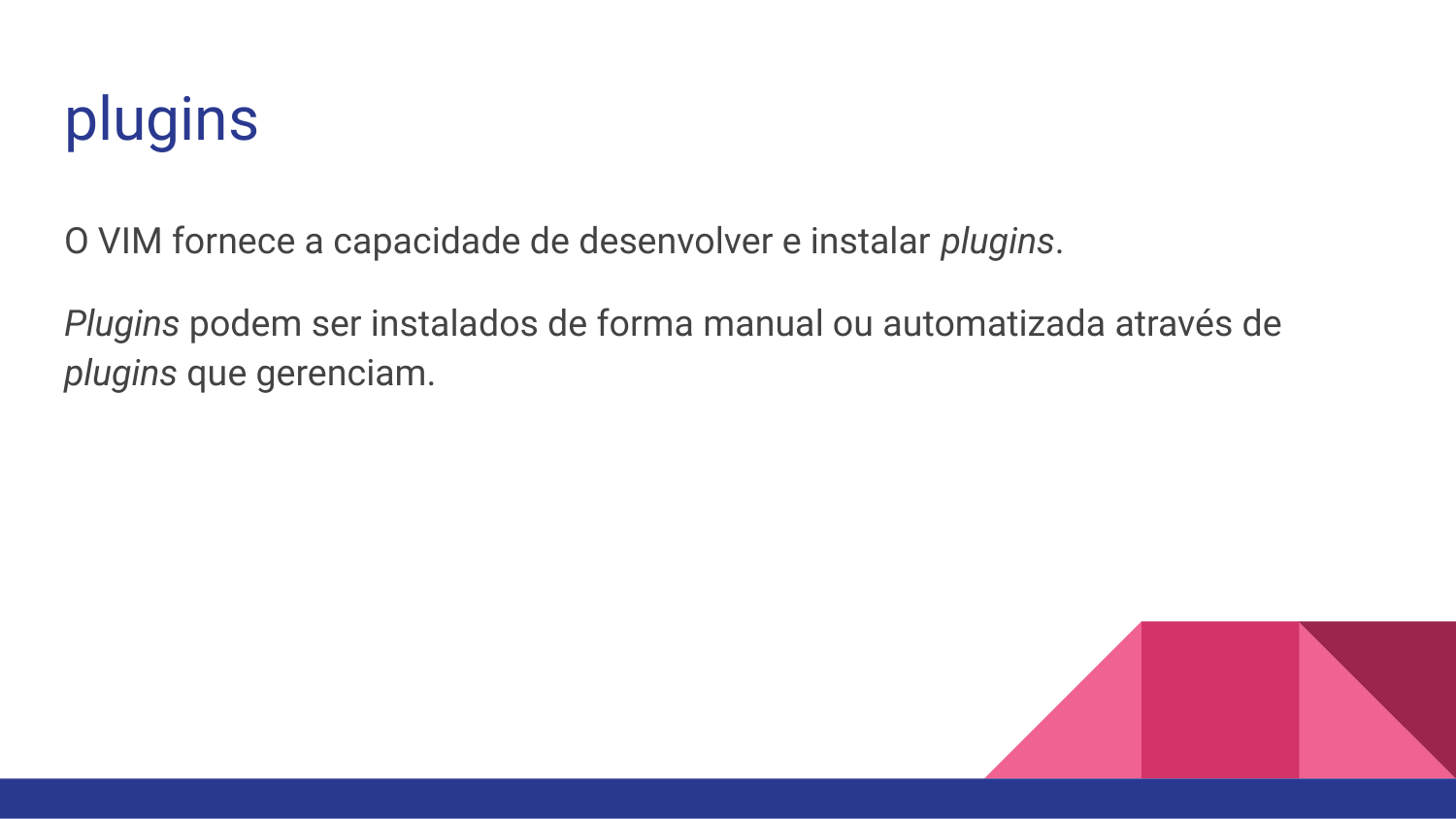

# plugins
O VIM fornece a capacidade de desenvolver e instalar plugins.
Plugins podem ser instalados de forma manual ou automatizada através de plugins que gerenciam.